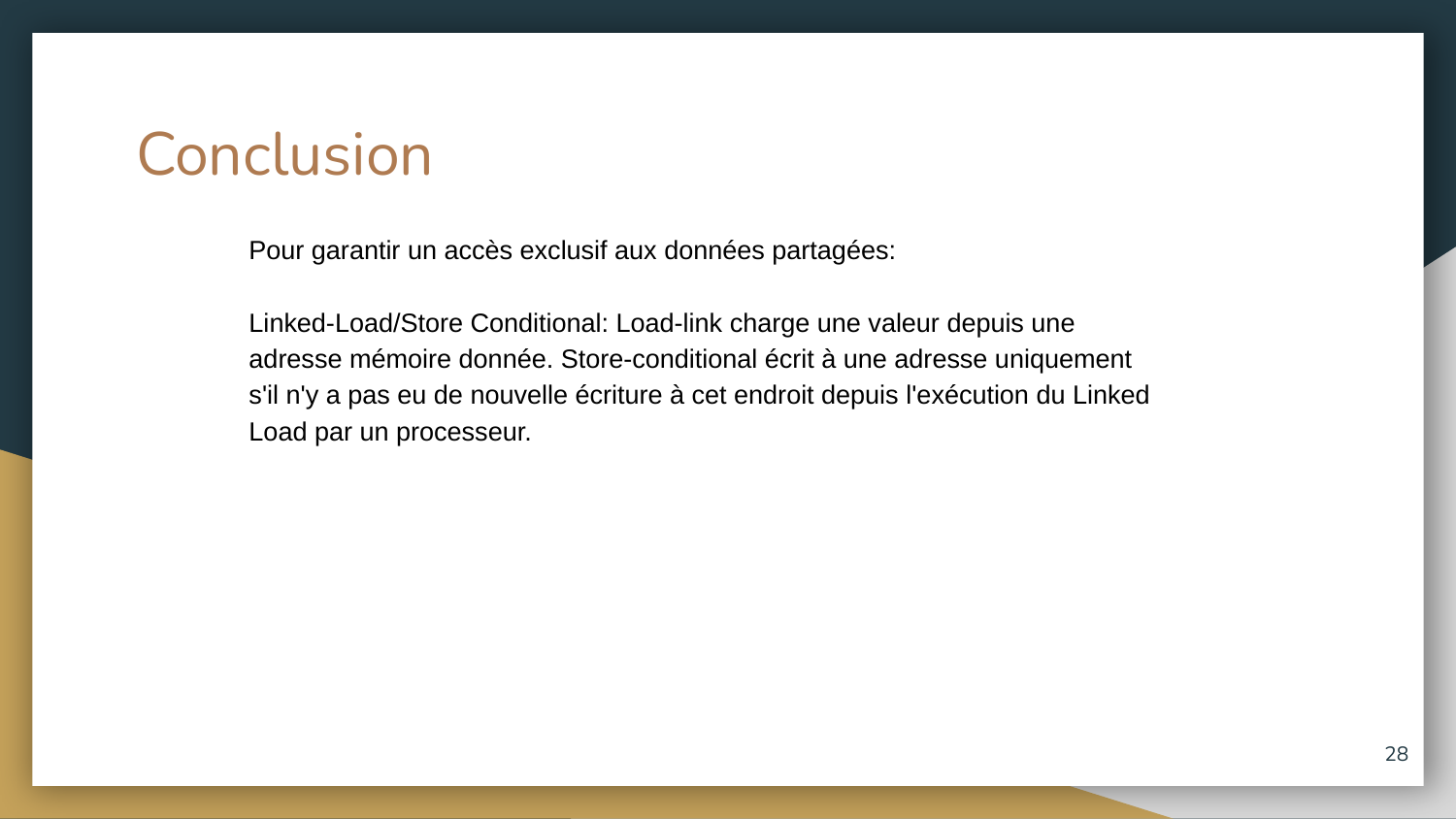

# Conclusion
Pour garantir un accès exclusif aux données partagées:

Linked-Load/Store Conditional: Load-link charge une valeur depuis une adresse mémoire donnée. Store-conditional écrit à une adresse uniquement s'il n'y a pas eu de nouvelle écriture à cet endroit depuis l'exécution du Linked Load par un processeur.
28